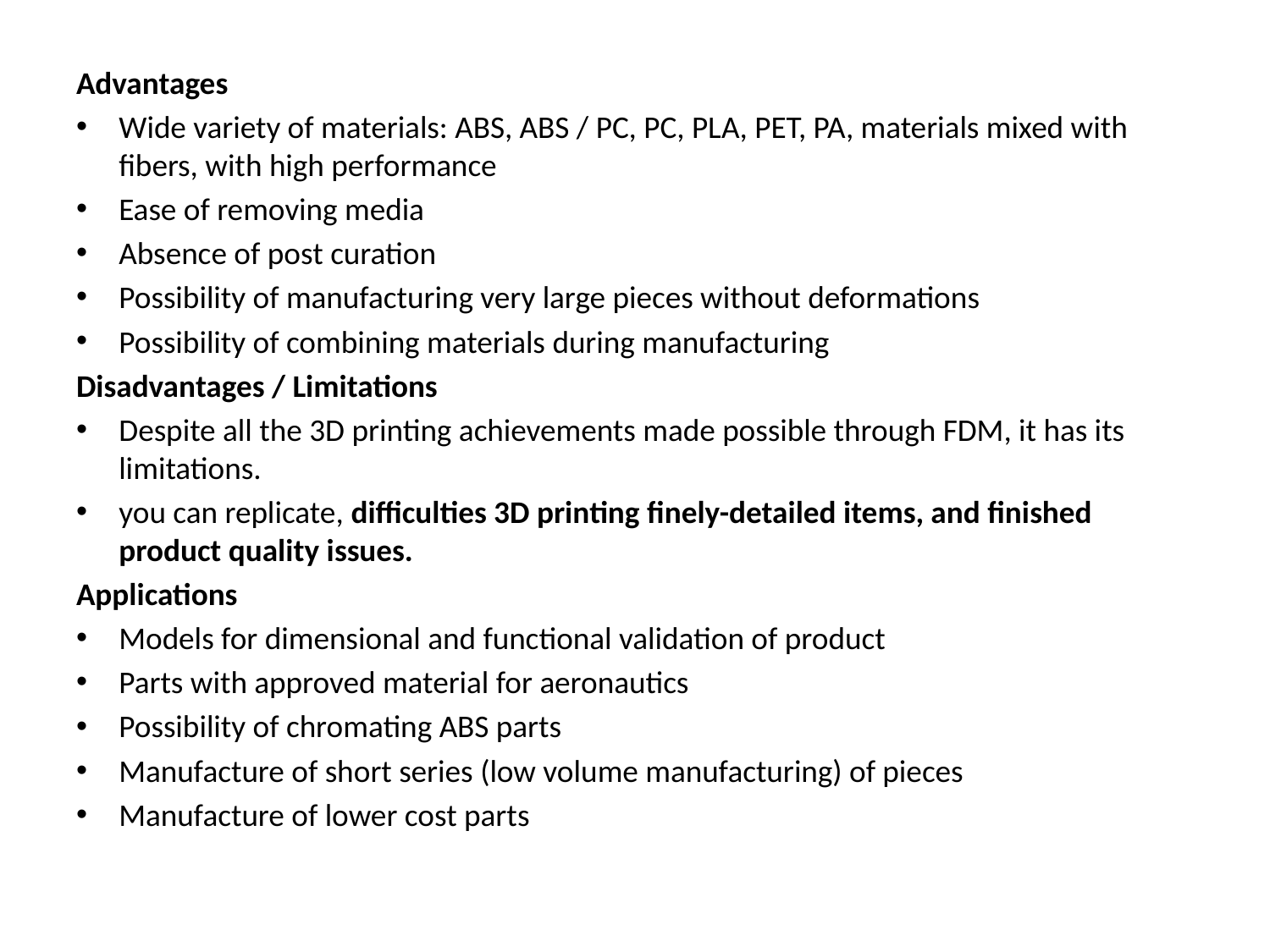

Advantages
Wide variety of materials: ABS, ABS / PC, PC, PLA, PET, PA, materials mixed with fibers, with high performance
Ease of removing media
Absence of post curation
Possibility of manufacturing very large pieces without deformations
Possibility of combining materials during manufacturing
Disadvantages / Limitations
Despite all the 3D printing achievements made possible through FDM, it has its limitations.
you can replicate, difficulties 3D printing finely-detailed items, and finished product quality issues.
Applications
Models for dimensional and functional validation of product
Parts with approved material for aeronautics
Possibility of chromating ABS parts
Manufacture of short series (low volume manufacturing) of pieces
Manufacture of lower cost parts